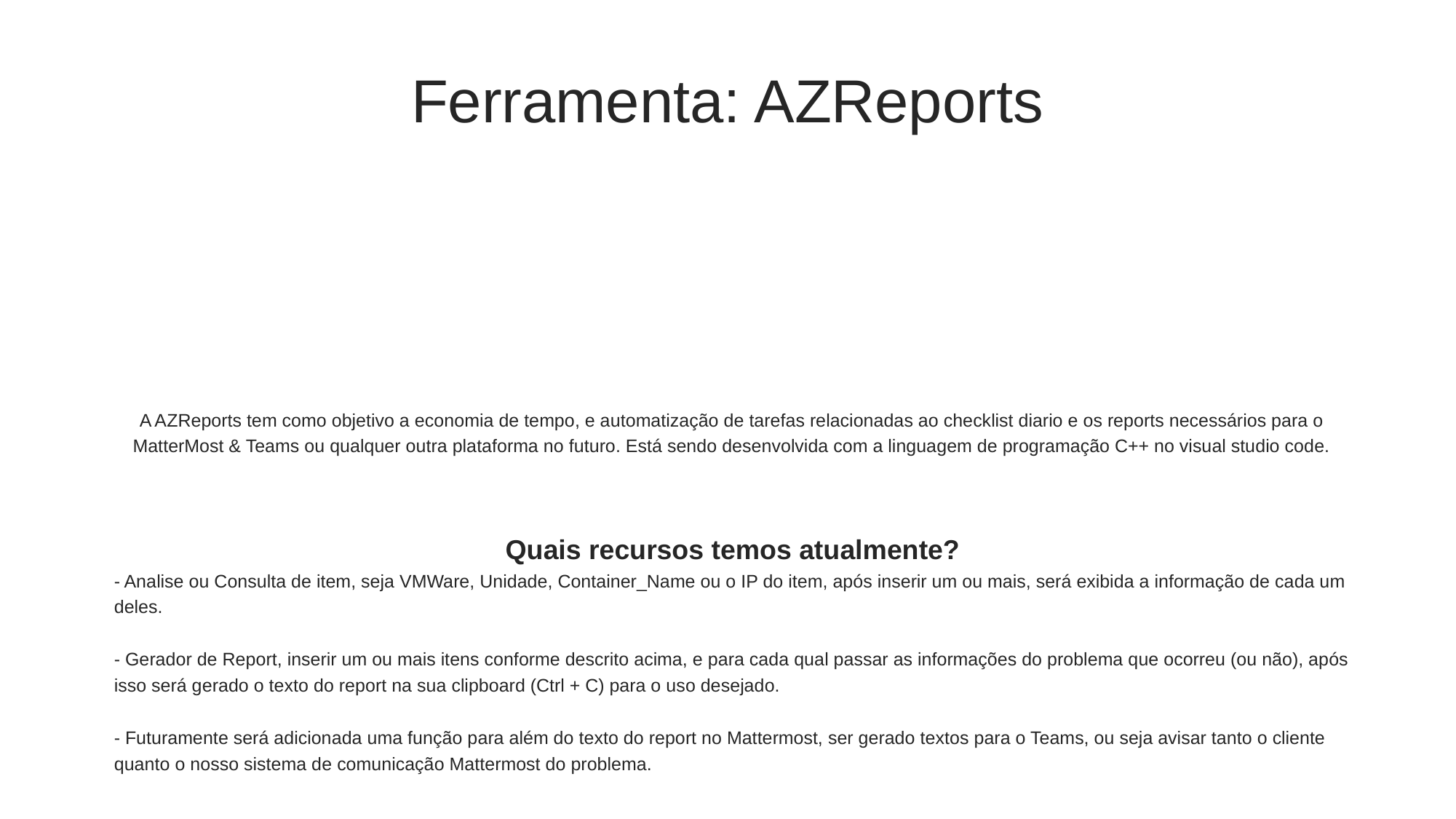

Ferramenta: AZReports
A AZReports tem como objetivo a economia de tempo, e automatização de tarefas relacionadas ao checklist diario e os reports necessários para o MatterMost & Teams ou qualquer outra plataforma no futuro. Está sendo desenvolvida com a linguagem de programação C++ no visual studio code.
Quais recursos temos atualmente?
- Analise ou Consulta de item, seja VMWare, Unidade, Container_Name ou o IP do item, após inserir um ou mais, será exibida a informação de cada um deles.

- Gerador de Report, inserir um ou mais itens conforme descrito acima, e para cada qual passar as informações do problema que ocorreu (ou não), após isso será gerado o texto do report na sua clipboard (Ctrl + C) para o uso desejado.

- Futuramente será adicionada uma função para além do texto do report no Mattermost, ser gerado textos para o Teams, ou seja avisar tanto o cliente quanto o nosso sistema de comunicação Mattermost do problema.